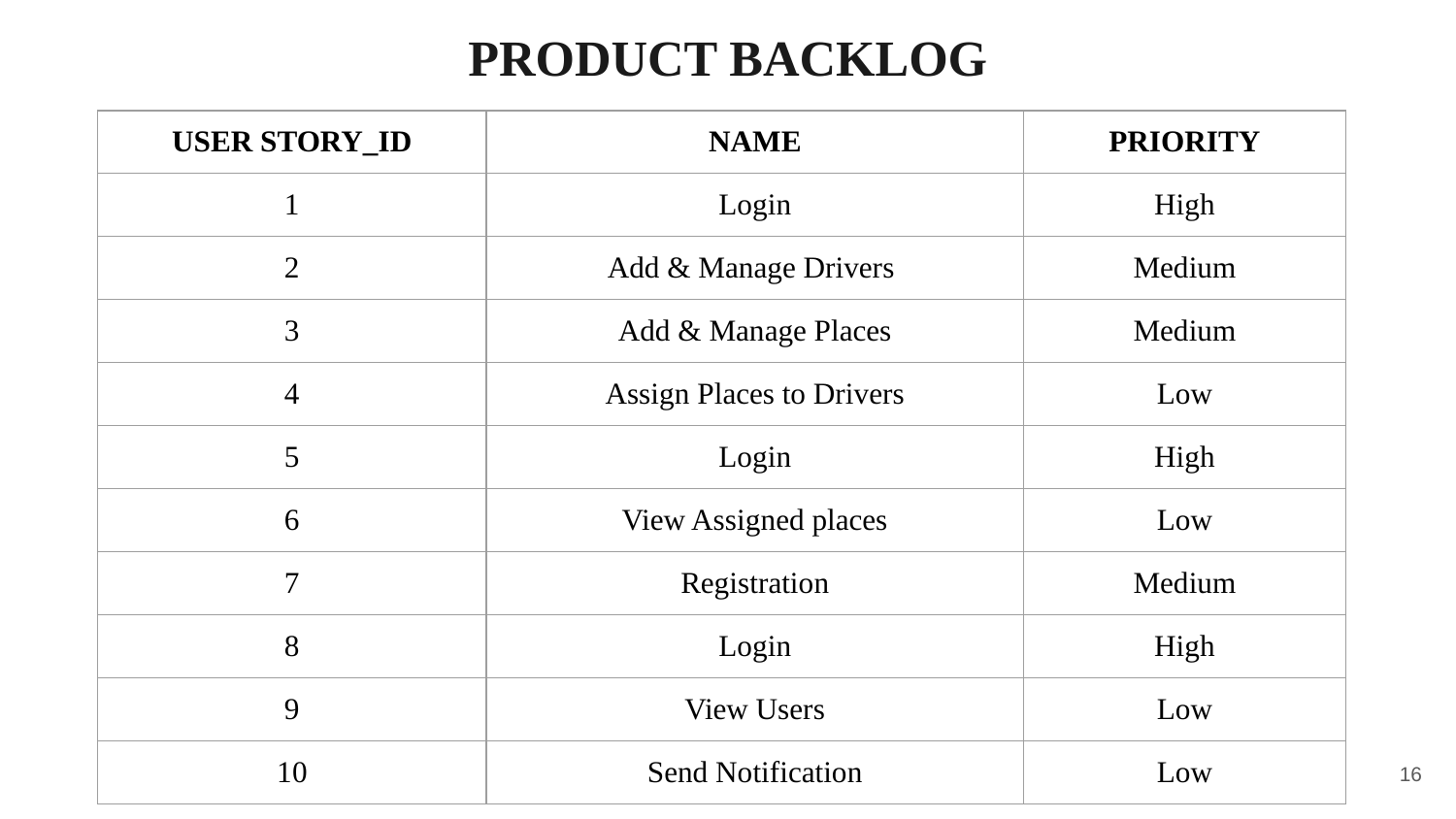

# PRODUCT BACKLOG
| USER STORY\_ID | NAME | PRIORITY |
| --- | --- | --- |
| 1 | Login | High |
| 2 | Add & Manage Drivers | Medium |
| 3 | Add & Manage Places | Medium |
| 4 | Assign Places to Drivers | Low |
| 5 | Login | High |
| 6 | View Assigned places | Low |
| 7 | Registration | Medium |
| 8 | Login | High |
| 9 | View Users | Low |
| 10 | Send Notification | Low |
16